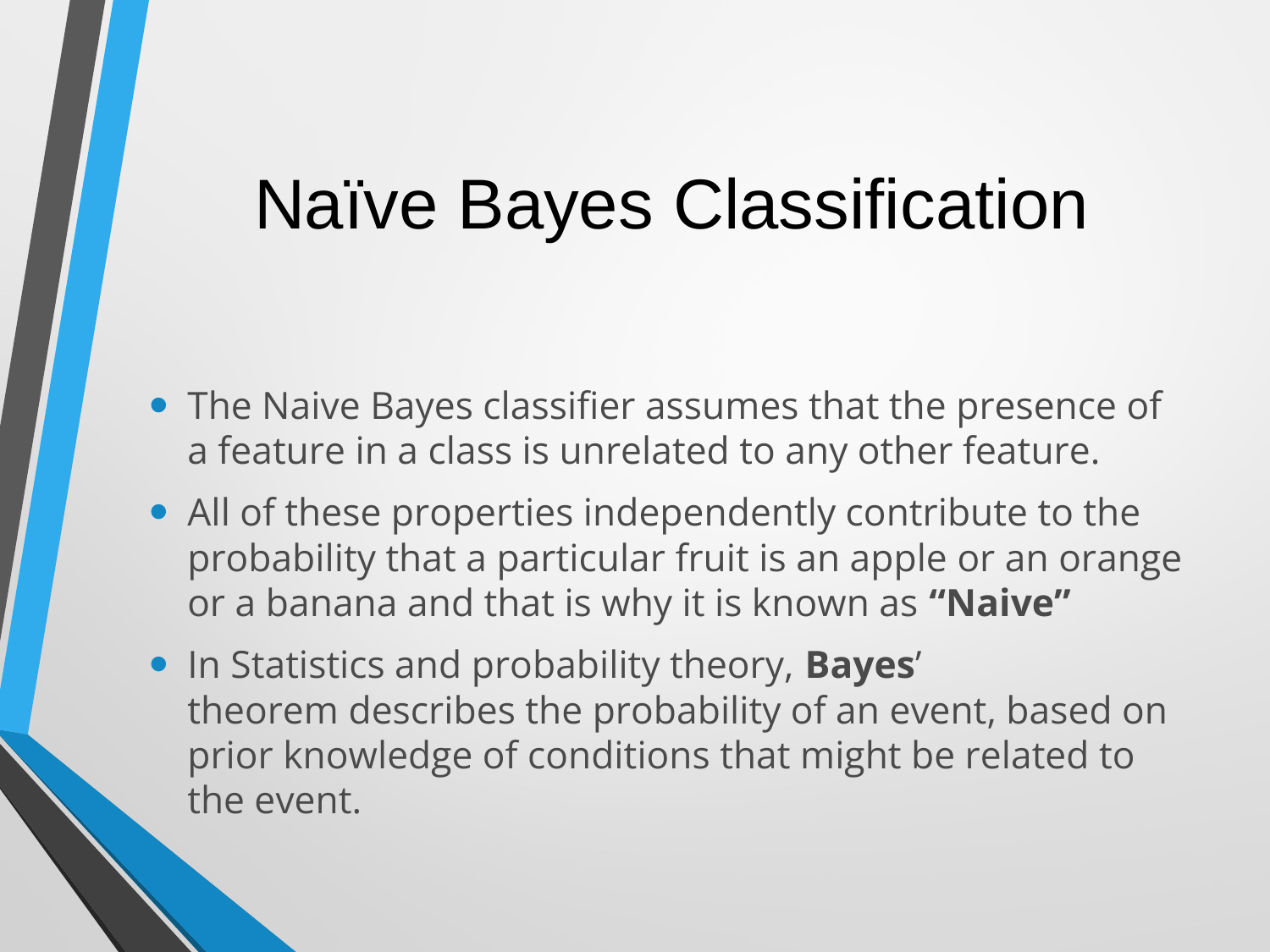

# Naïve Bayes Classification
The Naive Bayes classifier assumes that the presence of a feature in a class is unrelated to any other feature.
All of these properties independently contribute to the probability that a particular fruit is an apple or an orange or a banana and that is why it is known as “Naive”
In Statistics and probability theory, Bayes’ theorem describes the probability of an event, based on prior knowledge of conditions that might be related to the event.